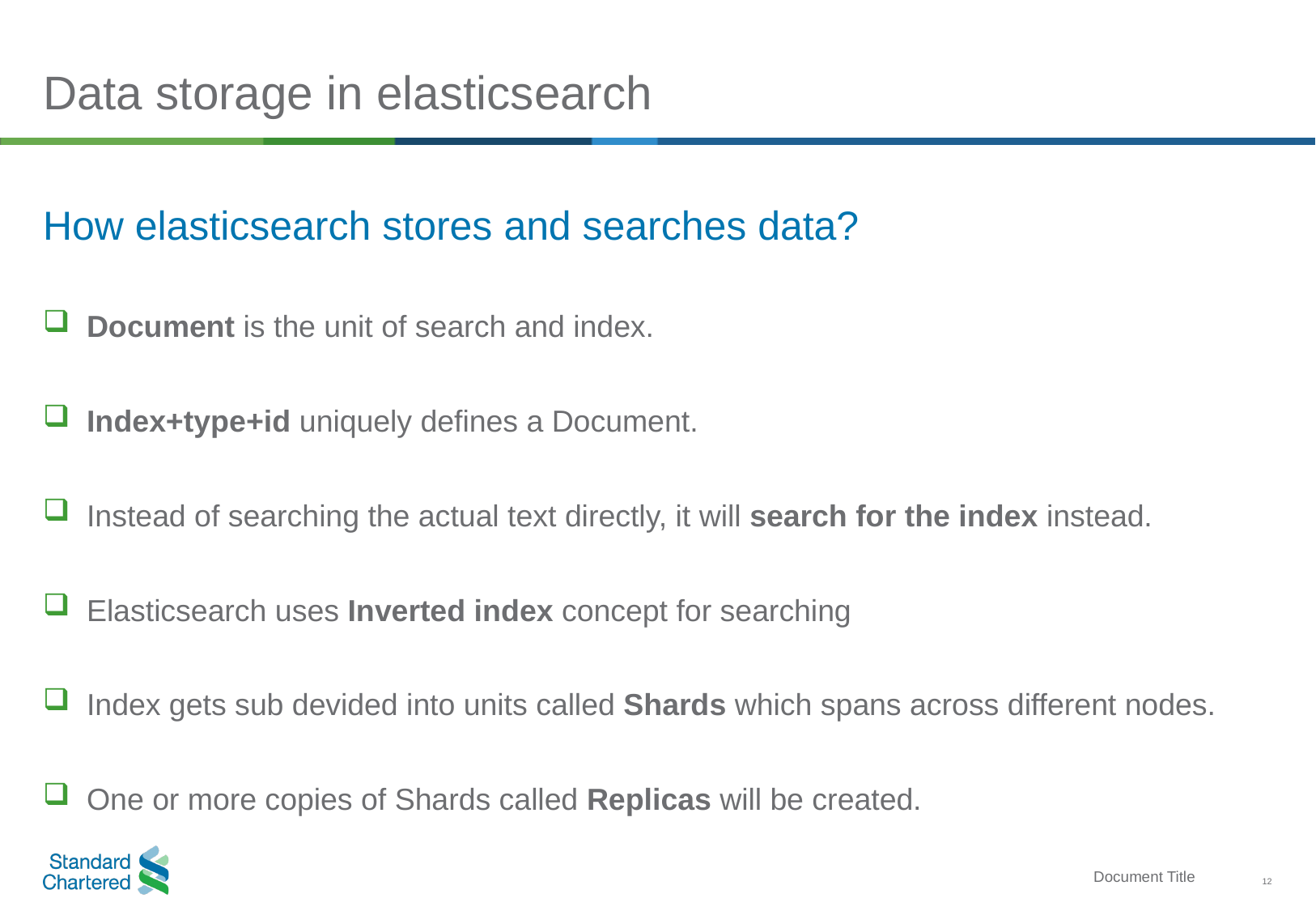

# Data storage in elasticsearch
How elasticsearch stores and searches data?

Document is the unit of search and index.

Index+type+id uniquely defines a Document.

Instead of searching the actual text directly, it will search for the index instead.

Elasticsearch uses Inverted index concept for searching

Index gets sub devided into units called Shards which spans across different nodes.

One or more copies of Shards called Replicas will be created.